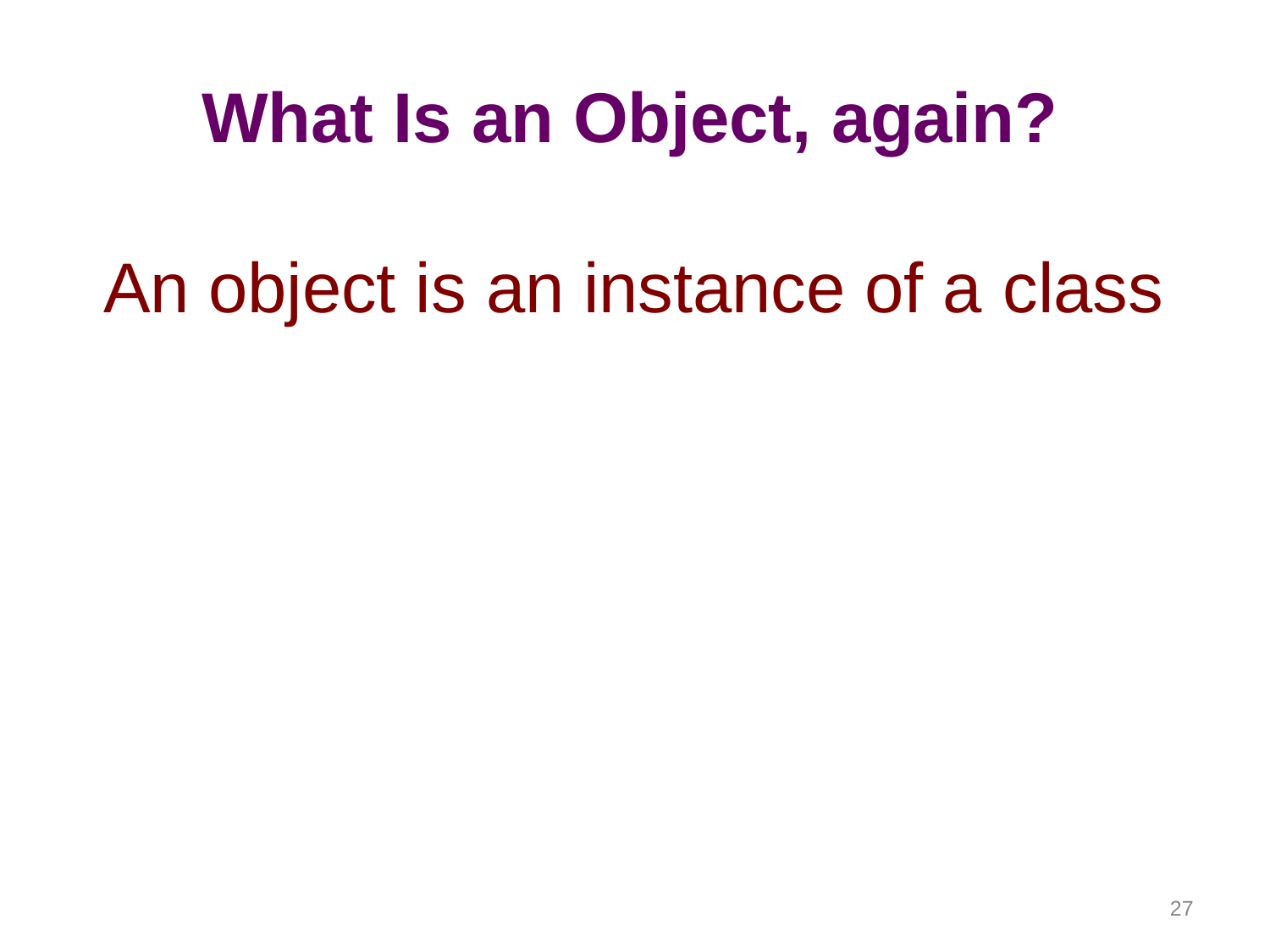

What Is an Object, again?
An object is an instance of a class
27